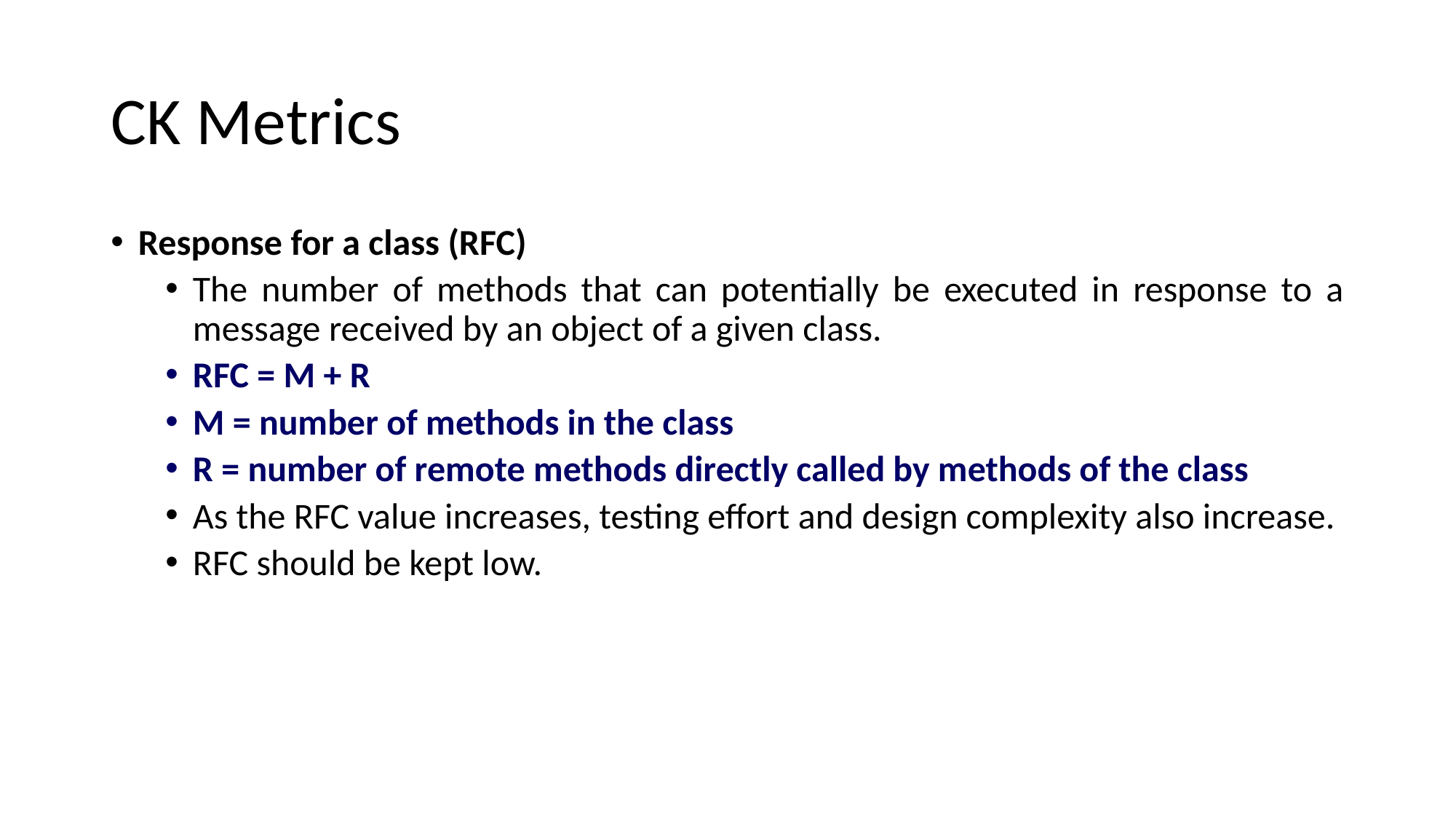

# CK Metrics
Response for a class (RFC)
The number of methods that can potentially be executed in response to a message received by an object of a given class.
RFC = M + R
M = number of methods in the class
R = number of remote methods directly called by methods of the class
As the RFC value increases, testing effort and design complexity also increase.
RFC should be kept low.